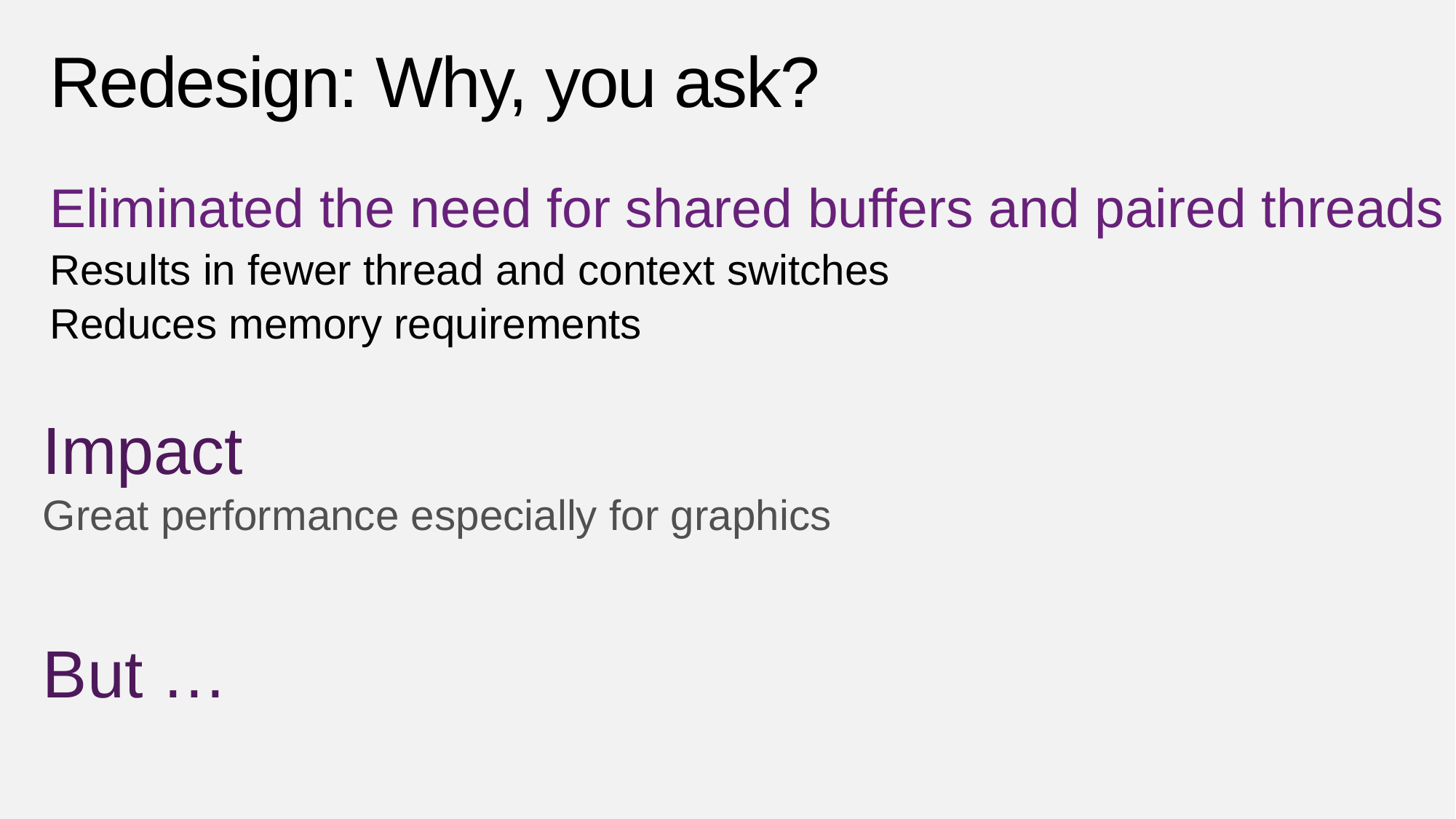

# Redesign: Why, you ask?
Eliminated the need for shared buffers and paired threads
Results in fewer thread and context switches
Reduces memory requirements

Impact
Great performance especially for graphics
But …